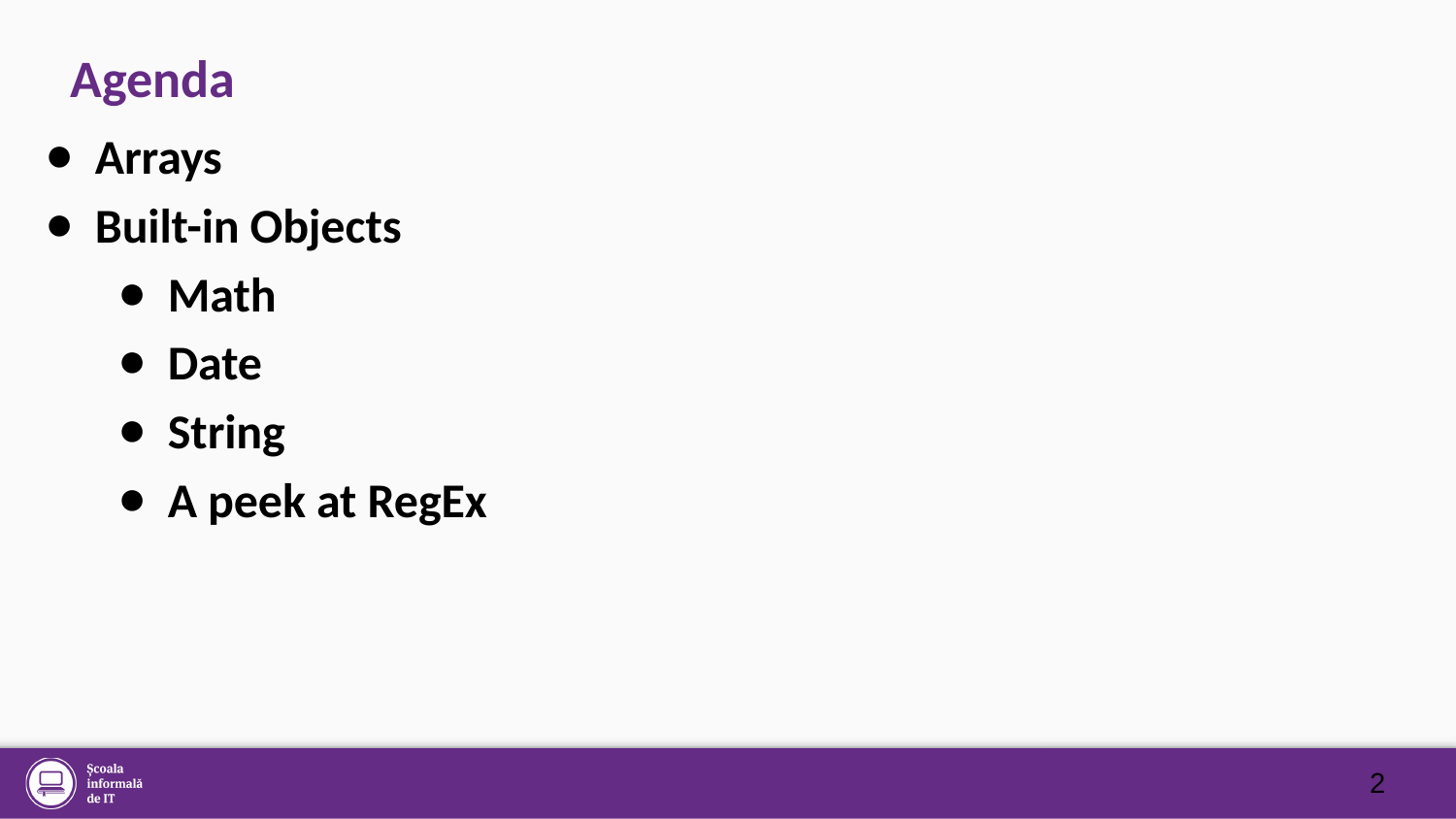

# Agenda
Arrays
Built-in Objects
Math
Date
String
A peek at RegEx

2